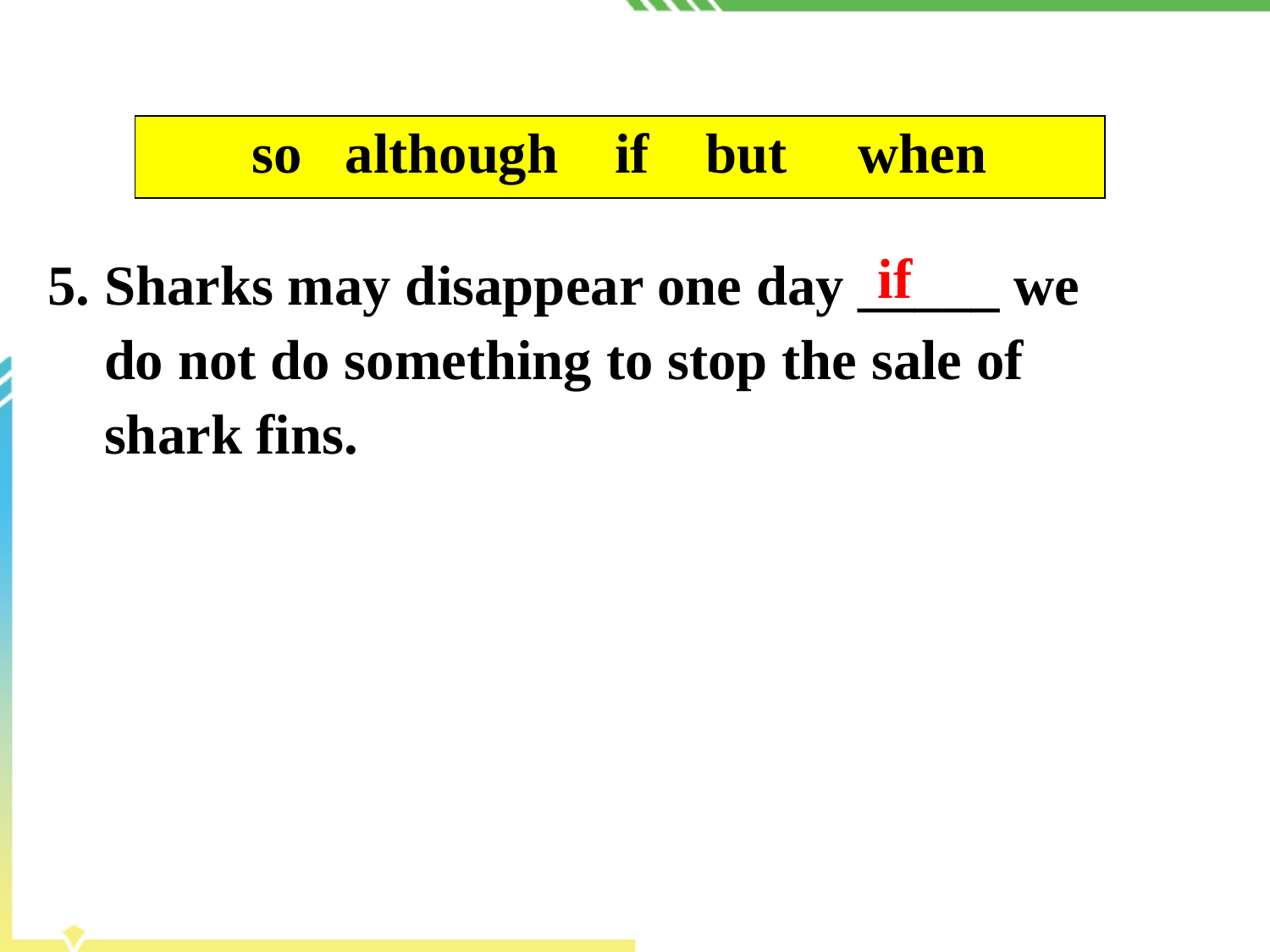

| so although if but when |
| --- |
5. Sharks may disappear one day _____ we
    do not do something to stop the sale of
    shark fins.
if